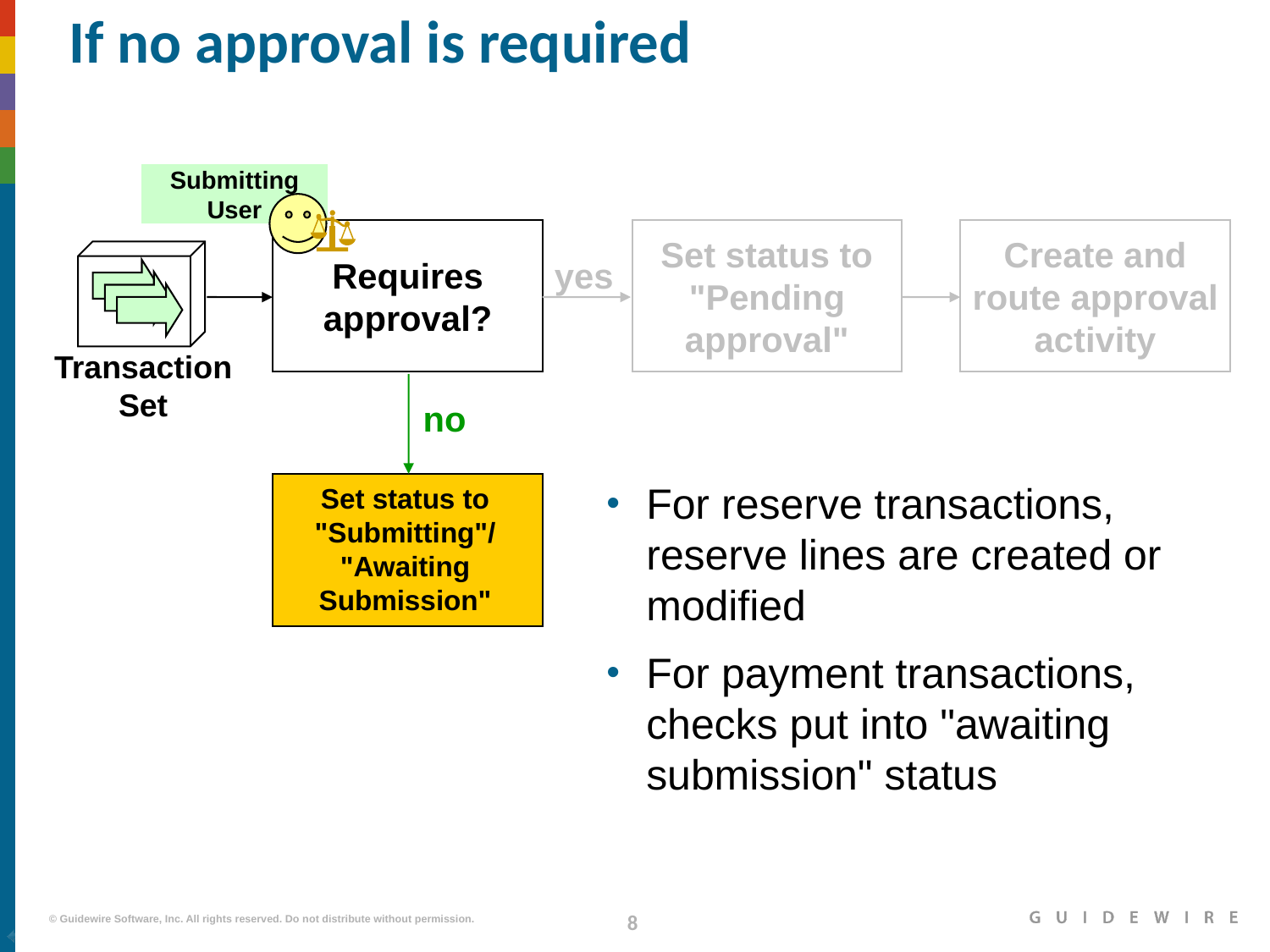

# If no approval is required
Submitting User

Requires approval?

Set status to "Pending approval"
Create and route approval activity

yes

Transaction
Set

no

For reserve transactions, reserve lines are created or modified
For payment transactions, checks put into "awaiting submission" status
Set status to "Submitting"/
"Awaiting Submission"